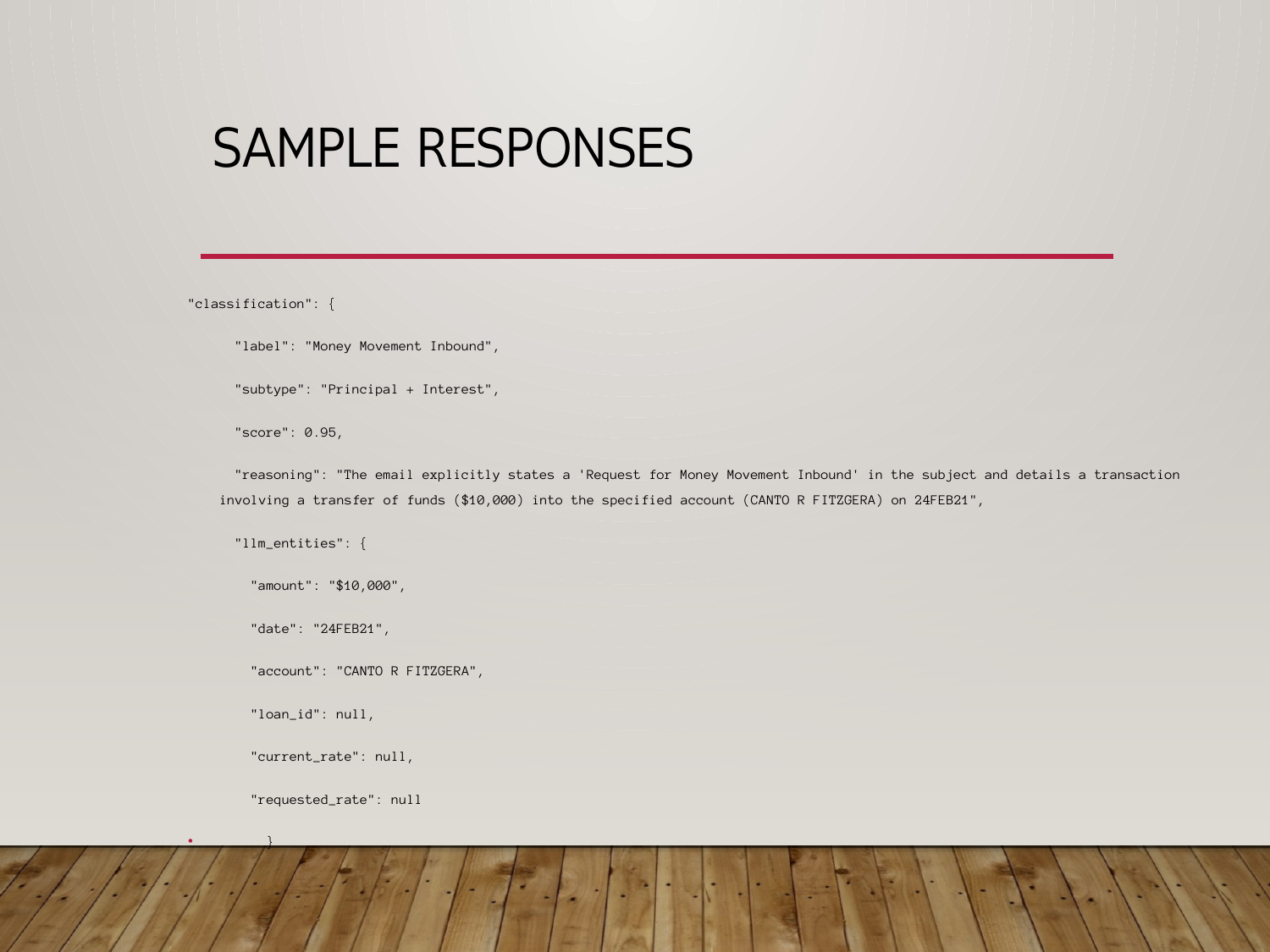

# Sample responses
"classification": {
      "label": "Money Movement Inbound",
      "subtype": "Principal + Interest",
      "score": 0.95,
      "reasoning": "The email explicitly states a 'Request for Money Movement Inbound' in the subject and details a transaction involving a transfer of funds ($10,000) into the specified account (CANTO R FITZGERA) on 24FEB21",
      "llm_entities": {
        "amount": "$10,000",
        "date": "24FEB21",
        "account": "CANTO R FITZGERA",
        "loan_id": null,
        "current_rate": null,
        "requested_rate": null
      }